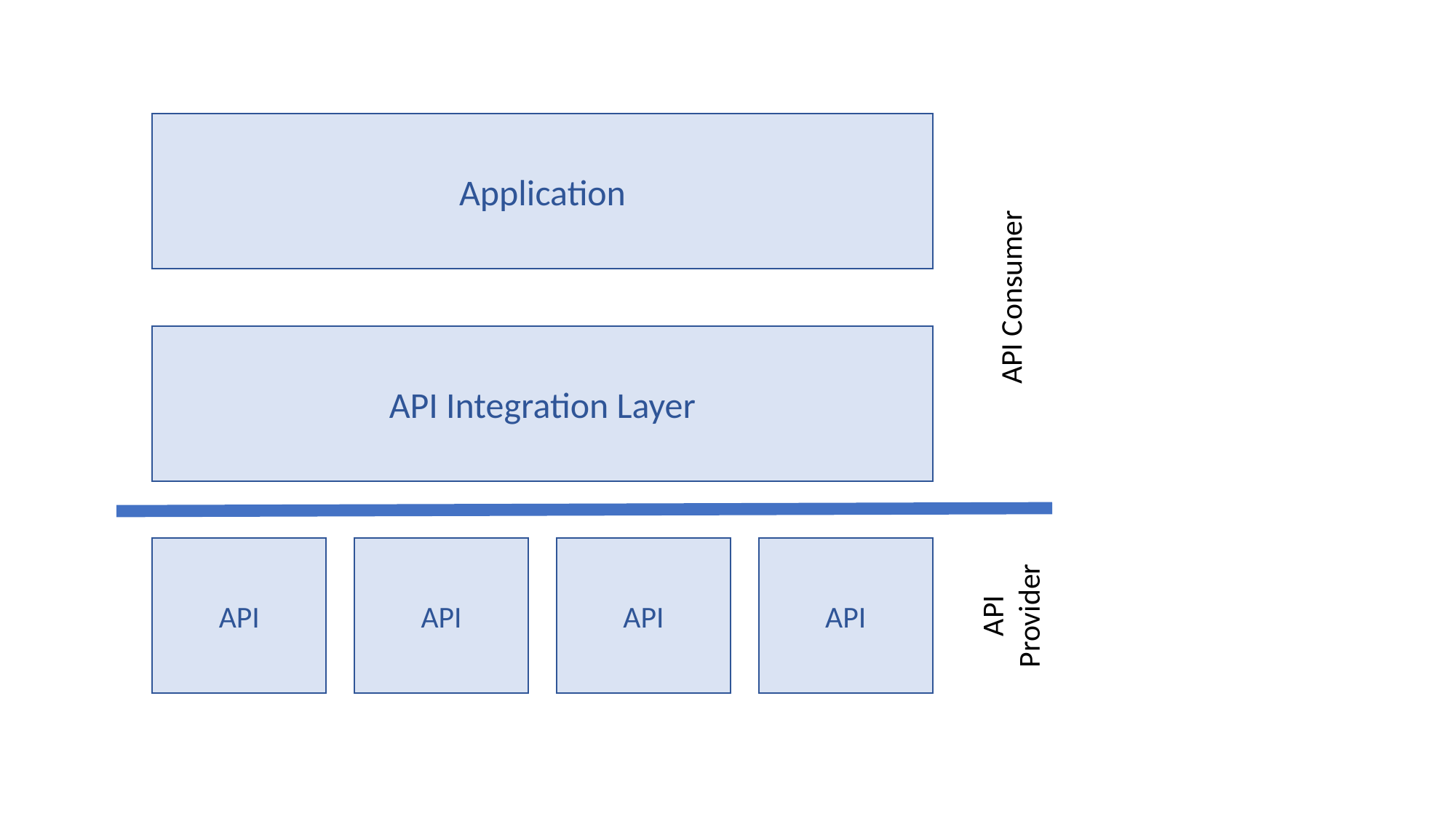

Application
API Consumer
API Integration Layer
API
API
API
API
API
Provider